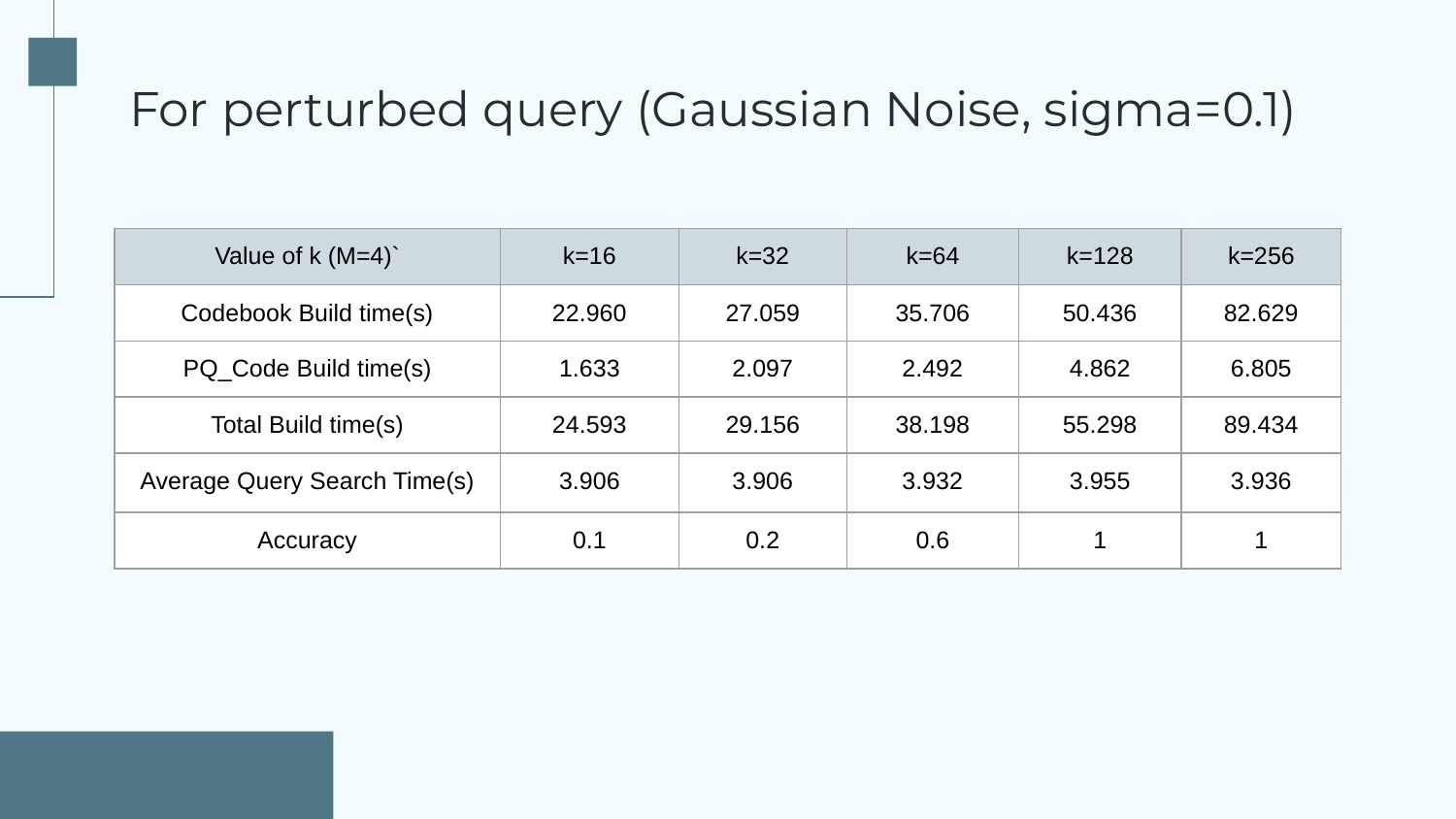

# For perturbed query (Gaussian Noise, sigma=0.1)
| Value of k (M=4)` | k=16 | k=32 | k=64 | k=128 | k=256 |
| --- | --- | --- | --- | --- | --- |
| Codebook Build time(s) | 22.960 | 27.059 | 35.706 | 50.436 | 82.629 |
| PQ\_Code Build time(s) | 1.633 | 2.097 | 2.492 | 4.862 | 6.805 |
| Total Build time(s) | 24.593 | 29.156 | 38.198 | 55.298 | 89.434 |
| Average Query Search Time(s) | 3.906 | 3.906 | 3.932 | 3.955 | 3.936 |
| Accuracy | 0.1 | 0.2 | 0.6 | 1 | 1 |